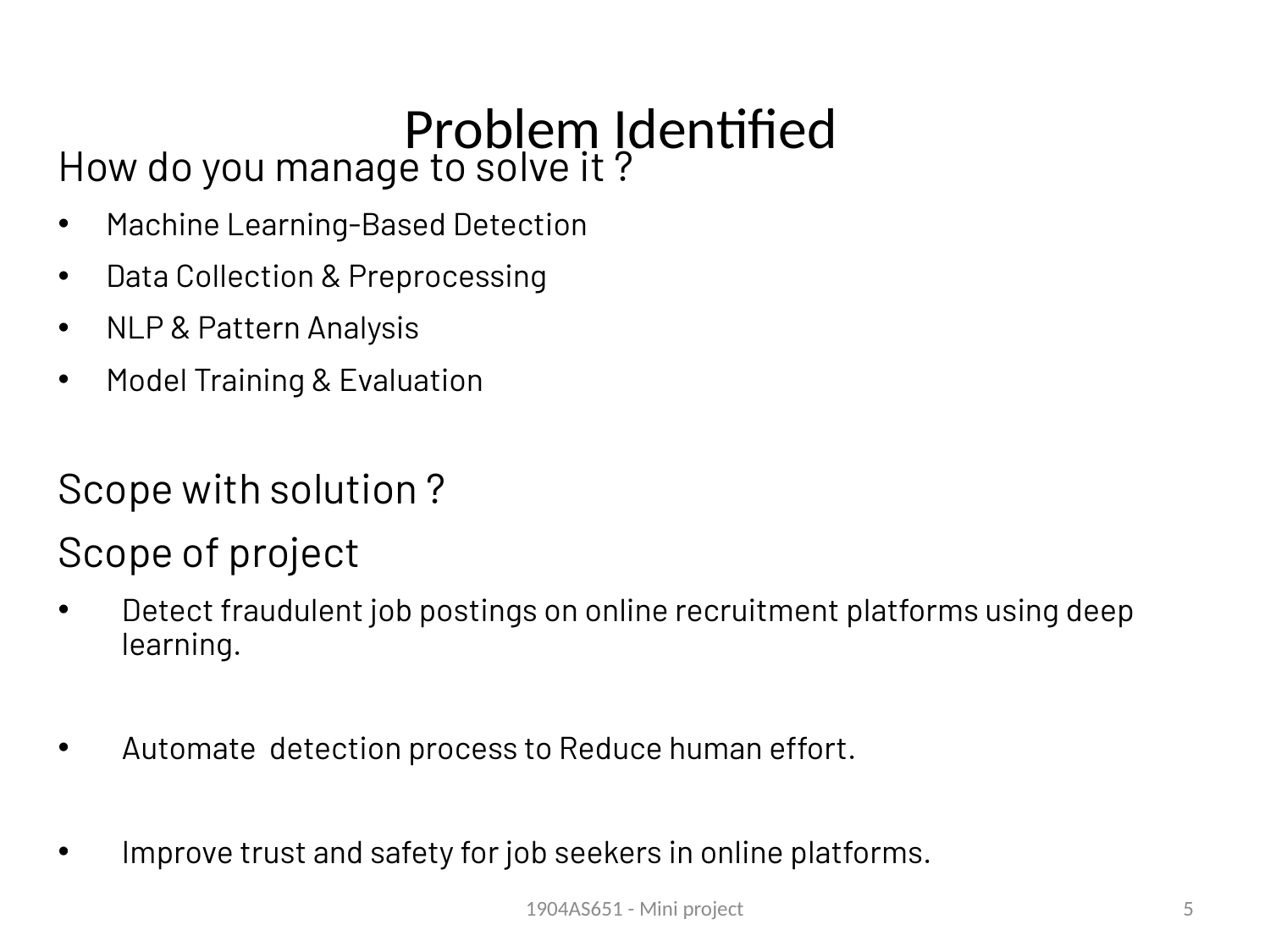

# Problem Identified

How do you manage to solve it ?
Machine Learning-Based Detection
Data Collection & Preprocessing
NLP & Pattern Analysis
Model Training & Evaluation

Scope with solution ?
Scope of project
Detect fraudulent job postings on online recruitment platforms using deep learning.

Automate  detection process to Reduce human effort.

Improve trust and safety for job seekers in online platforms.

1904AS651 - Mini project
5